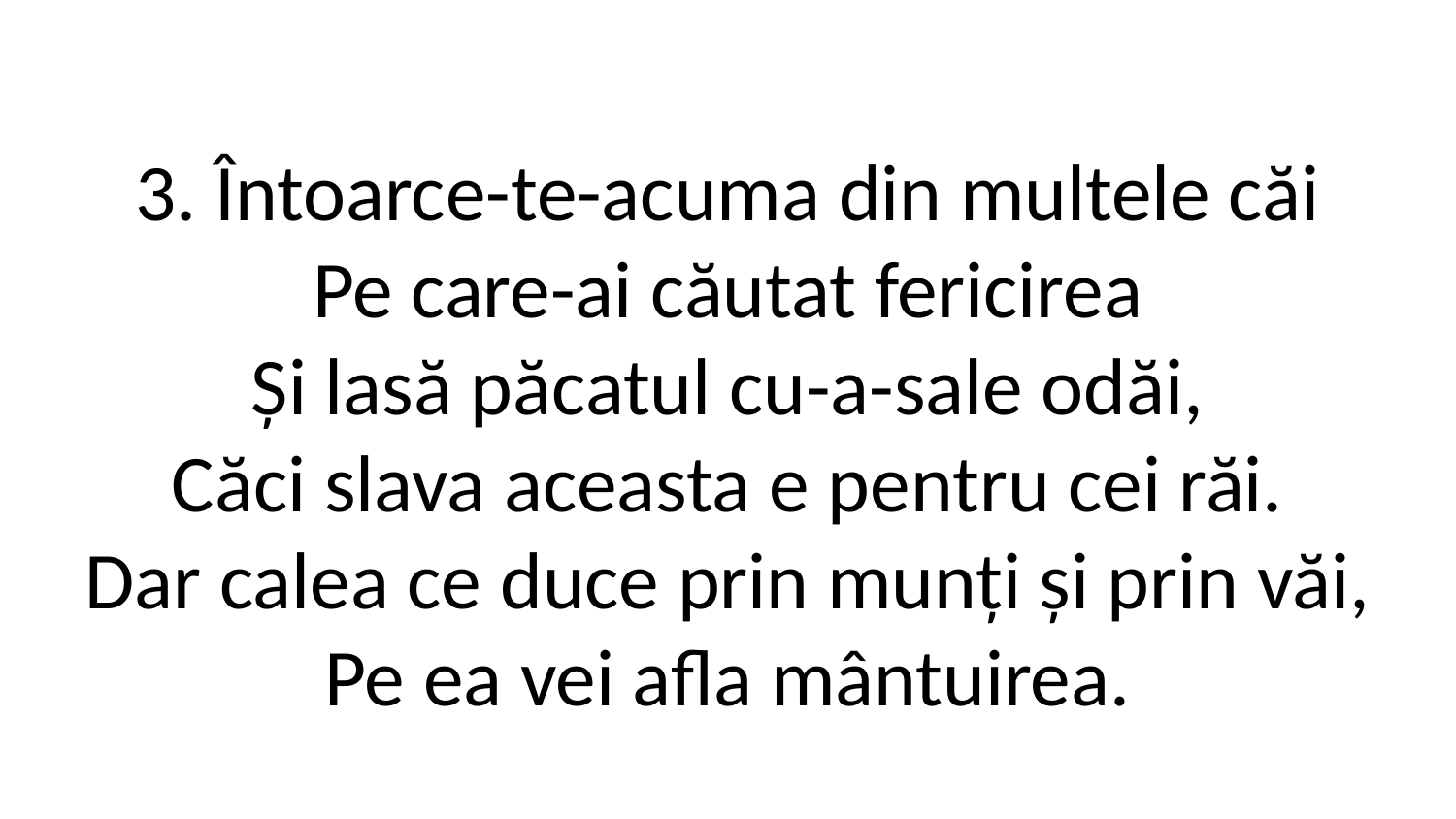

3. Întoarce-te-acuma din multele căi
Pe care-ai căutat fericirea
Și lasă păcatul cu-a-sale odăi,
Căci slava aceasta e pentru cei răi.
Dar calea ce duce prin munți și prin văi,
Pe ea vei afla mântuirea.